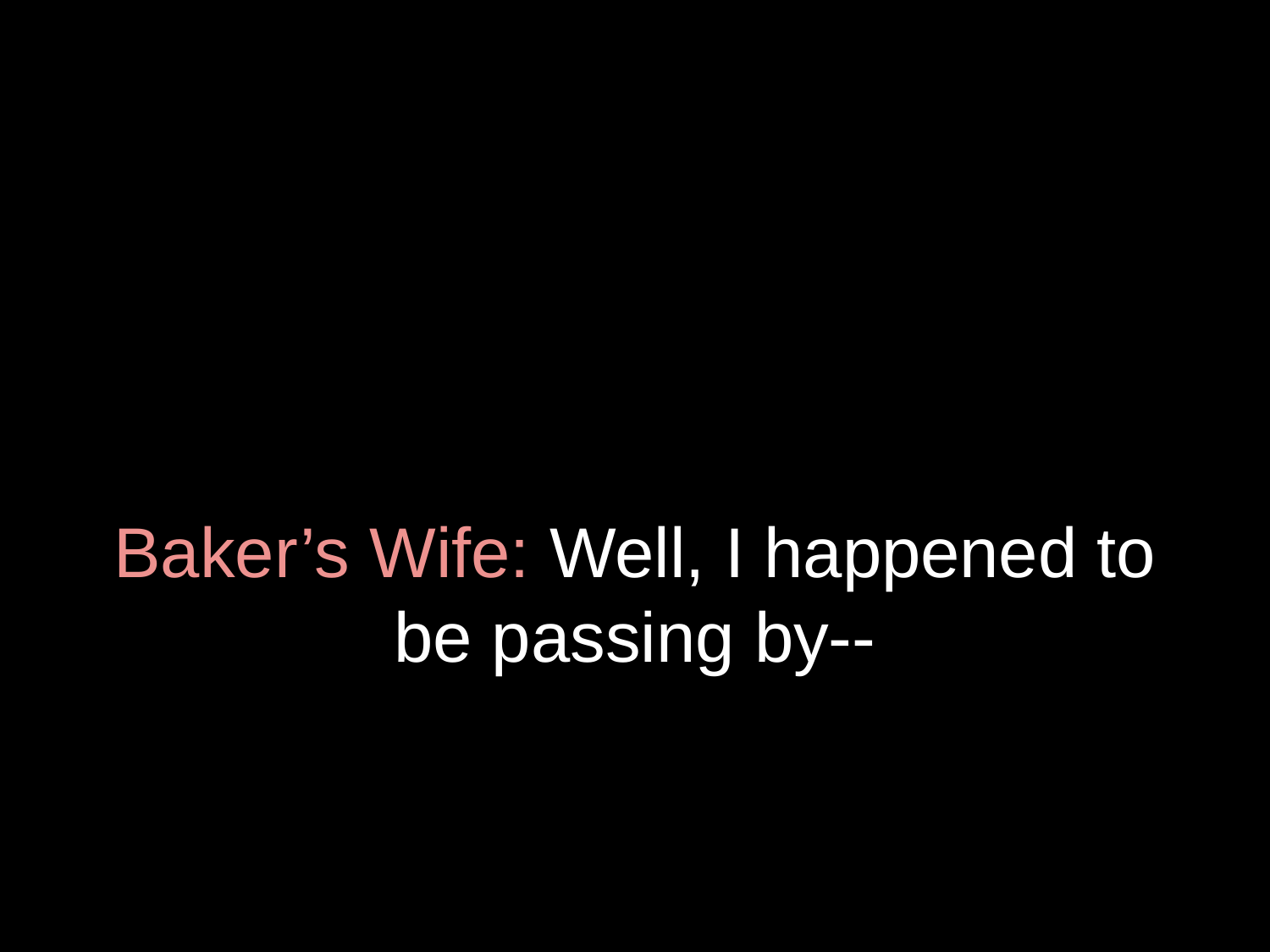

# Baker’s Wife: Well, I happened to be passing by--